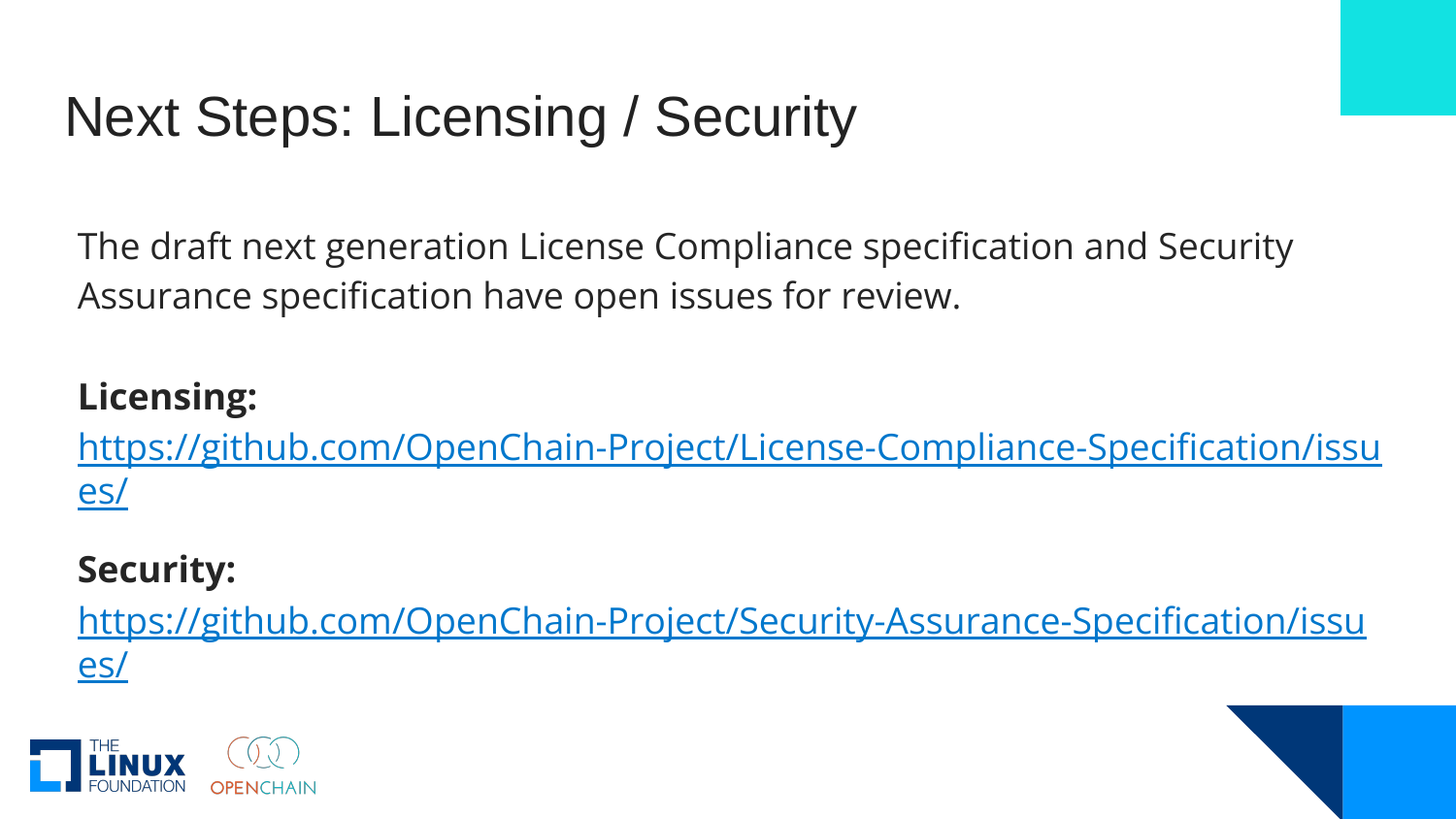

# Next Steps: Licensing / Security
The draft next generation License Compliance specification and Security Assurance specification have open issues for review.

Licensing:
https://github.com/OpenChain-Project/License-Compliance-Specification/issues/

Security:
https://github.com/OpenChain-Project/Security-Assurance-Specification/issues/